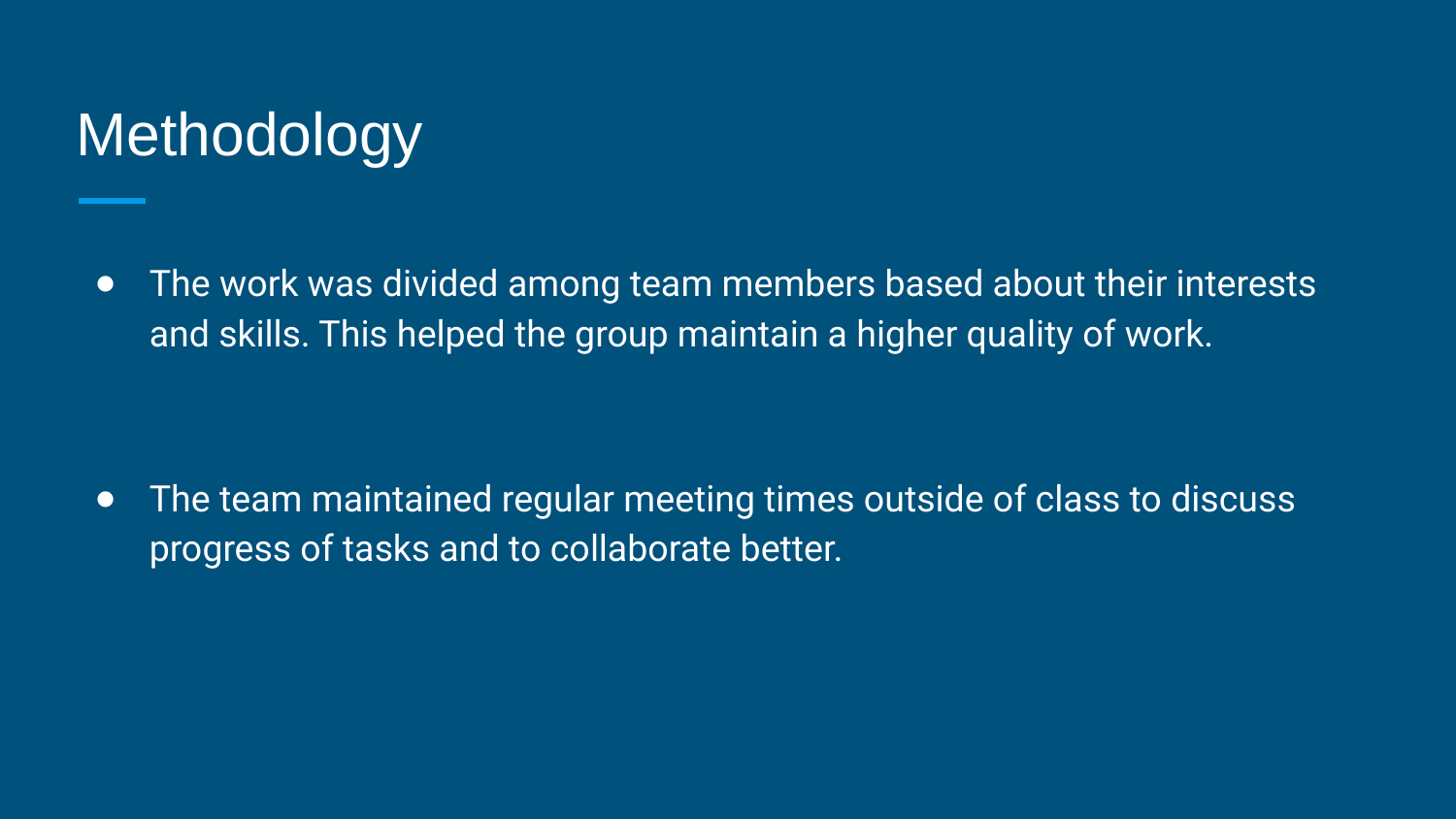

# Methodology
The work was divided among team members based about their interests and skills. This helped the group maintain a higher quality of work.

The team maintained regular meeting times outside of class to discuss progress of tasks and to collaborate better.